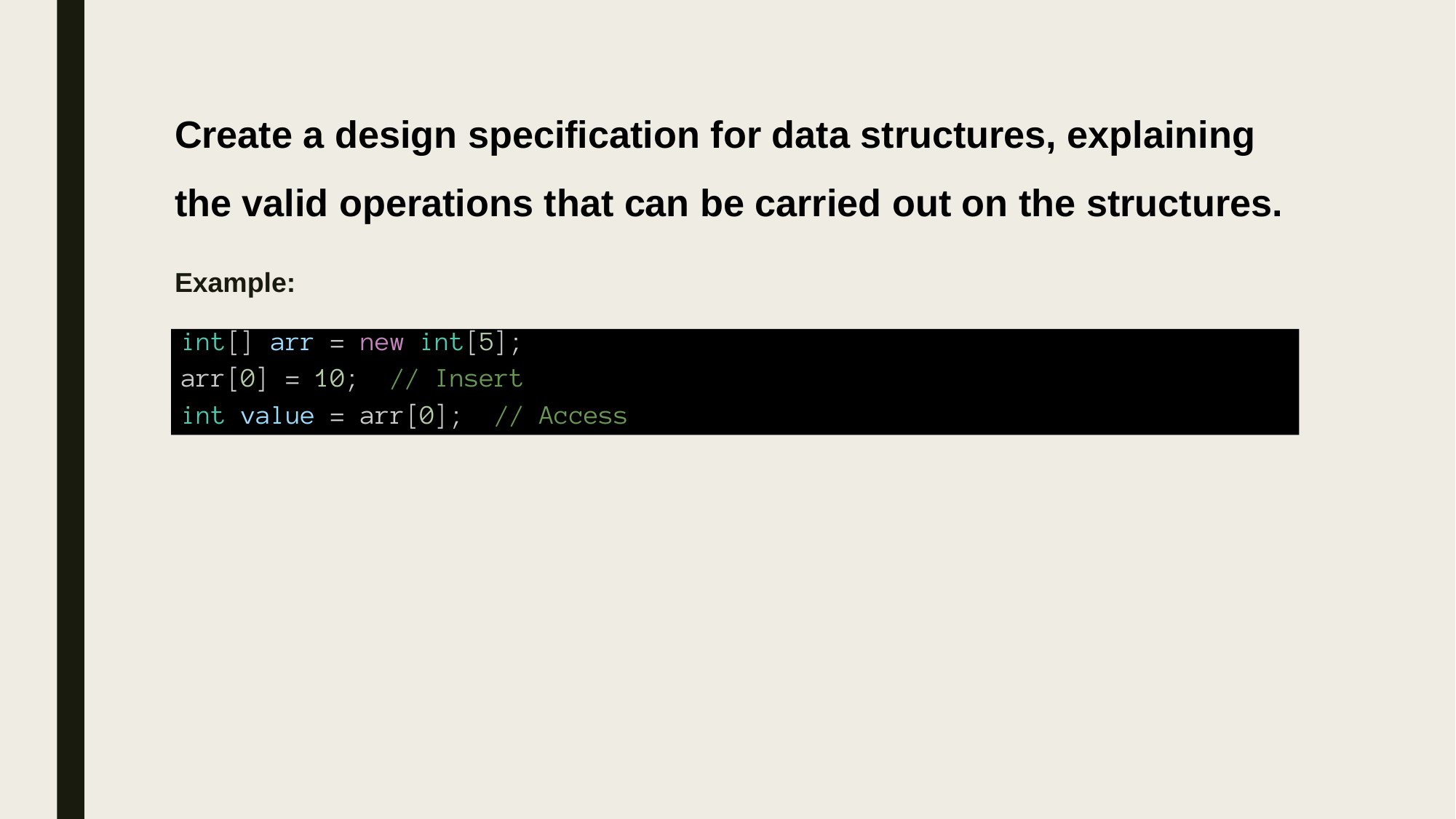

# Create a design specification for data structures, explaining the valid operations that can be carried out on the structures.
Example:

int[] arr = new int[5];
arr[0] = 10;  // Insert
int value = arr[0];  // Access